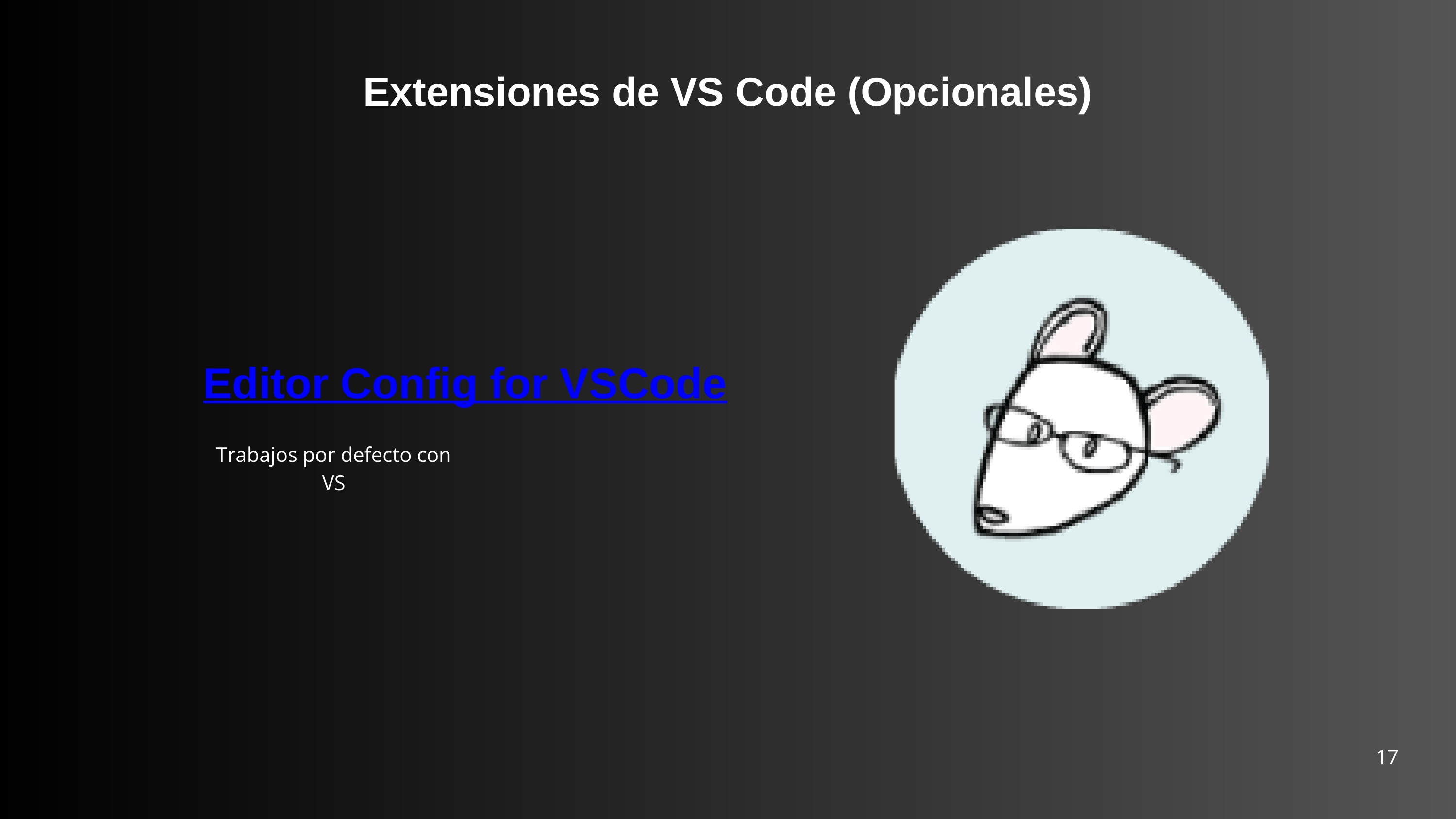

Extensiones de VS Code (Opcionales)

Editor Config for VSCode

Trabajos por defecto con VS
17